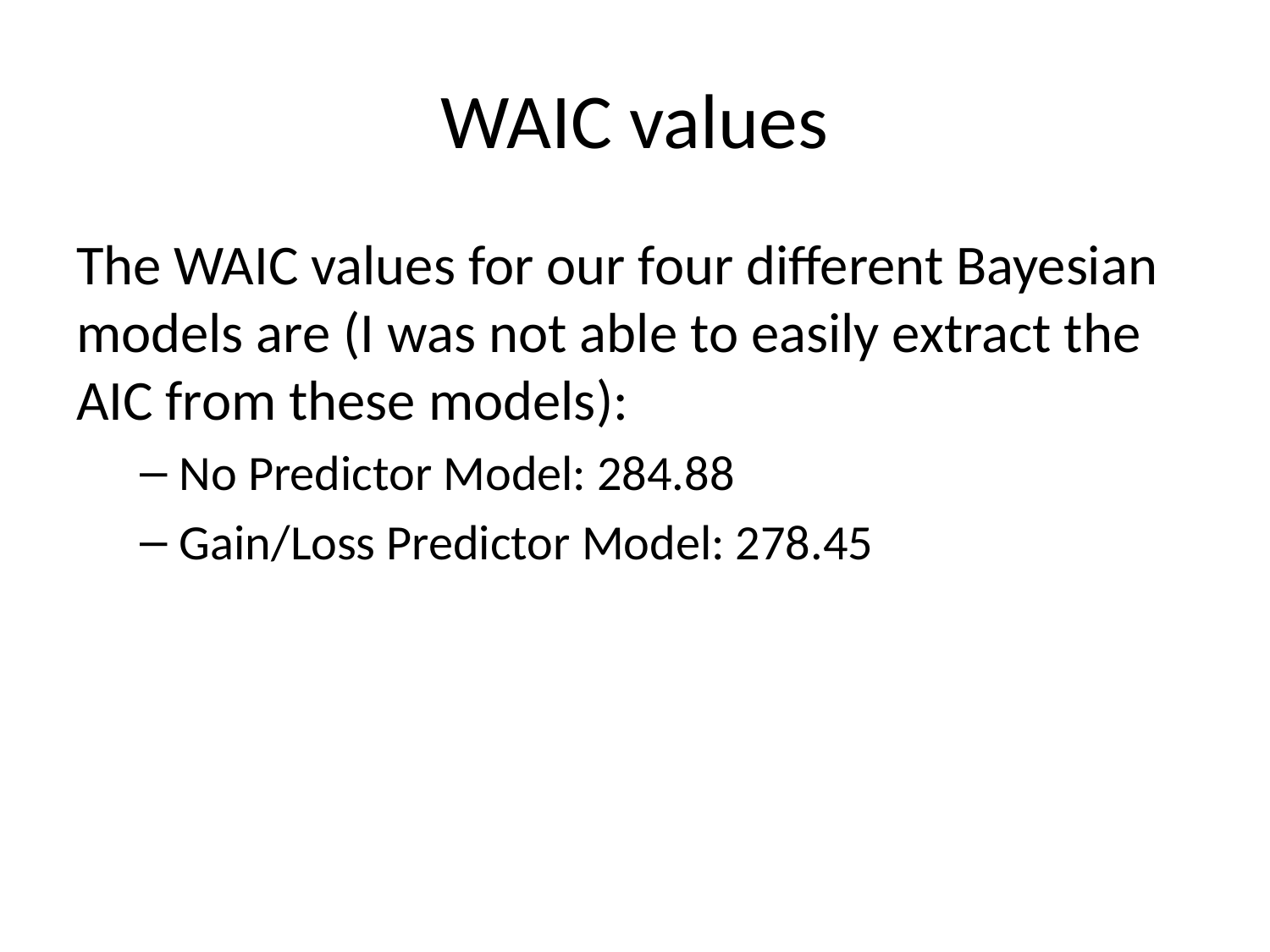

# WAIC values
The WAIC values for our four different Bayesian models are (I was not able to easily extract the AIC from these models):
No Predictor Model: 284.88
Gain/Loss Predictor Model: 278.45